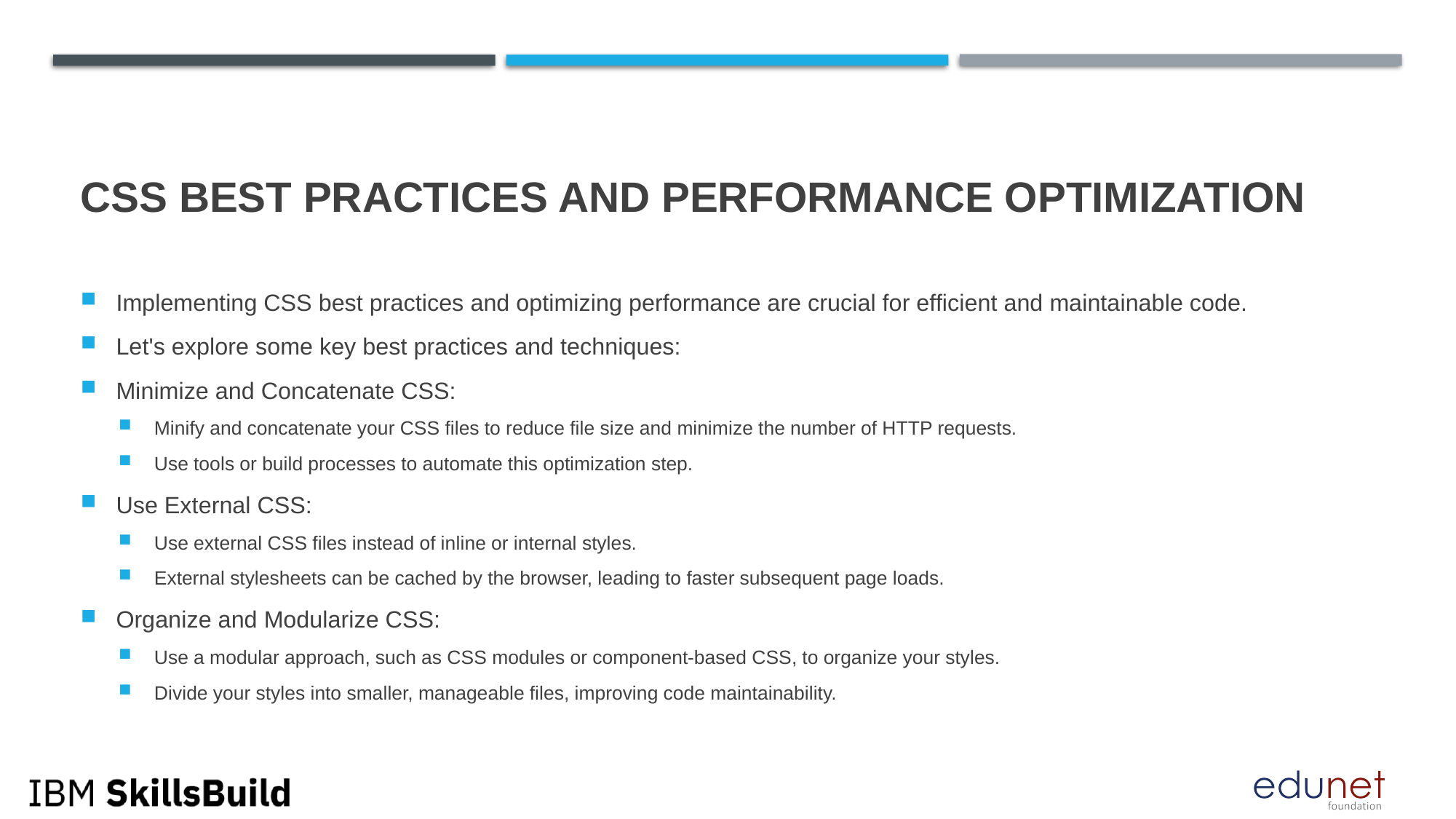

# CSS Best Practices and Performance Optimization
Implementing CSS best practices and optimizing performance are crucial for efficient and maintainable code.
Let's explore some key best practices and techniques:
Minimize and Concatenate CSS:
Minify and concatenate your CSS files to reduce file size and minimize the number of HTTP requests.
Use tools or build processes to automate this optimization step.
Use External CSS:
Use external CSS files instead of inline or internal styles.
External stylesheets can be cached by the browser, leading to faster subsequent page loads.
Organize and Modularize CSS:
Use a modular approach, such as CSS modules or component-based CSS, to organize your styles.
Divide your styles into smaller, manageable files, improving code maintainability.